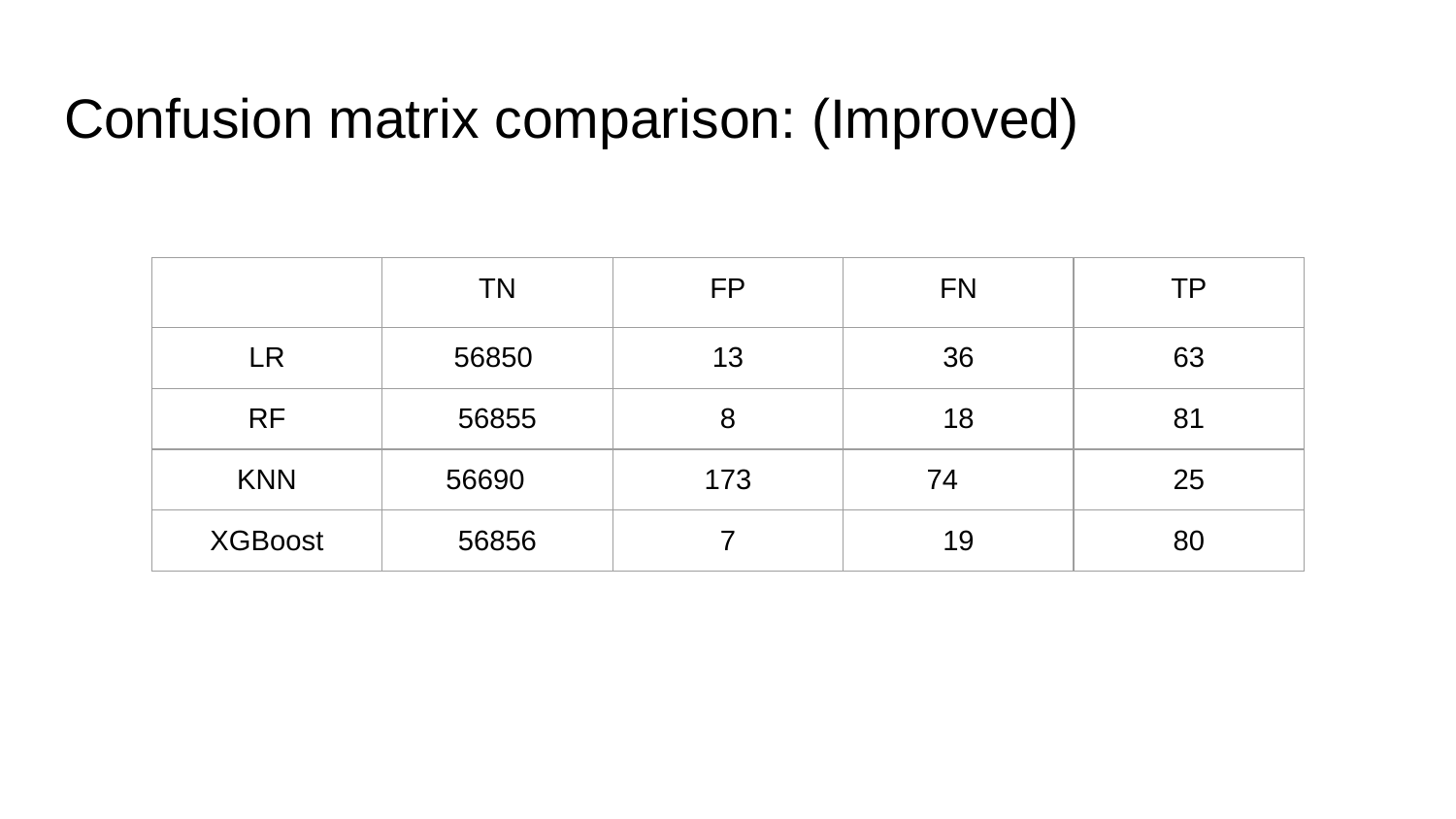

# Confusion matrix comparison: (Improved)
|  | TN | FP | FN | TP |
| --- | --- | --- | --- | --- |
| LR | 56850 | 13 | 36 | 63 |
| RF | 56855 | 8 | 18 | 81 |
| KNN | 56690 | 173 | 74 | 25 |
| XGBoost | 56856 | 7 | 19 | 80 |